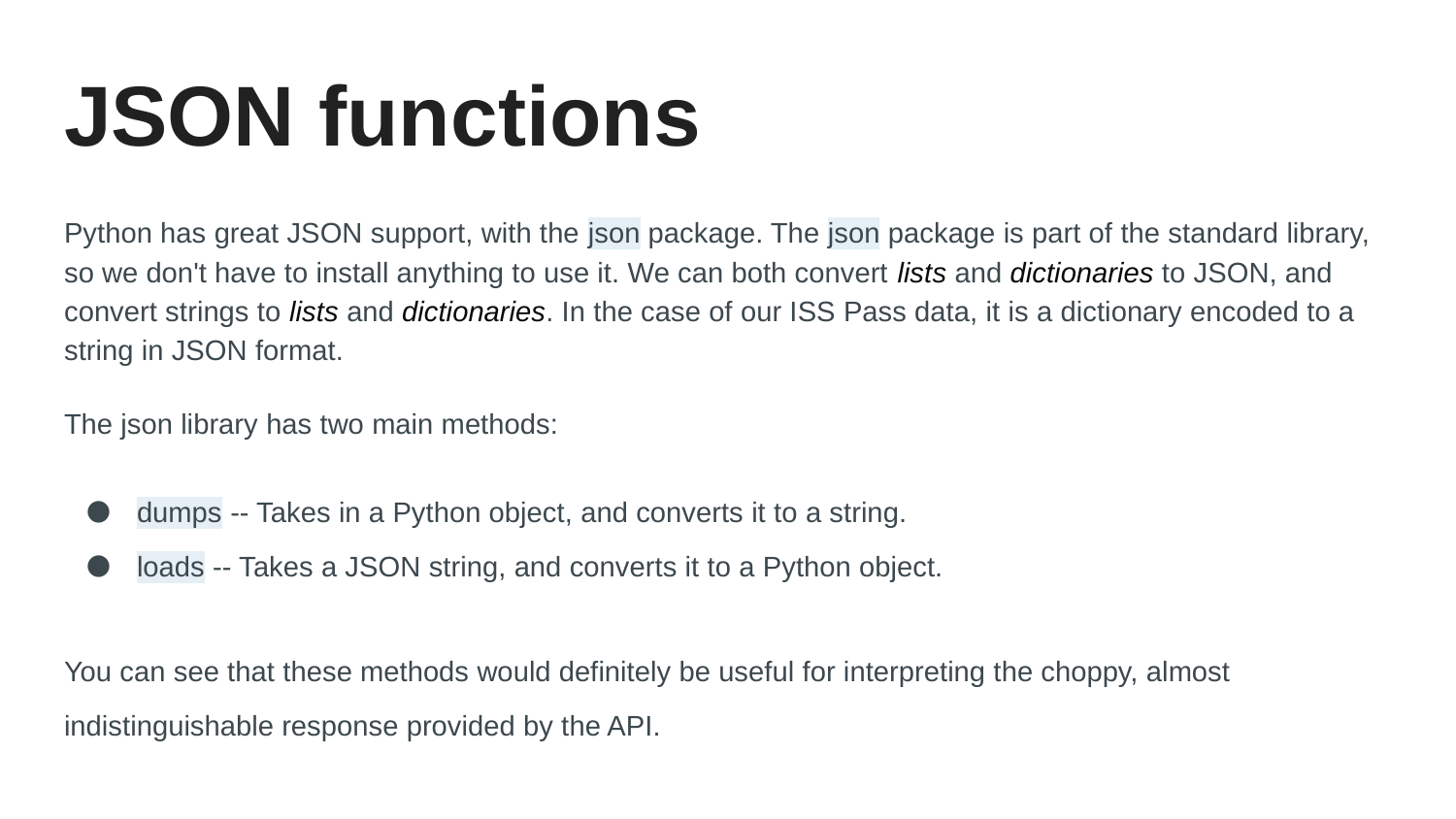

# JSON functions
Python has great JSON support, with the json package. The json package is part of the standard library, so we don't have to install anything to use it. We can both convert lists and dictionaries to JSON, and convert strings to lists and dictionaries. In the case of our ISS Pass data, it is a dictionary encoded to a string in JSON format.
The json library has two main methods:
dumps -- Takes in a Python object, and converts it to a string.
loads -- Takes a JSON string, and converts it to a Python object.
You can see that these methods would definitely be useful for interpreting the choppy, almost indistinguishable response provided by the API.